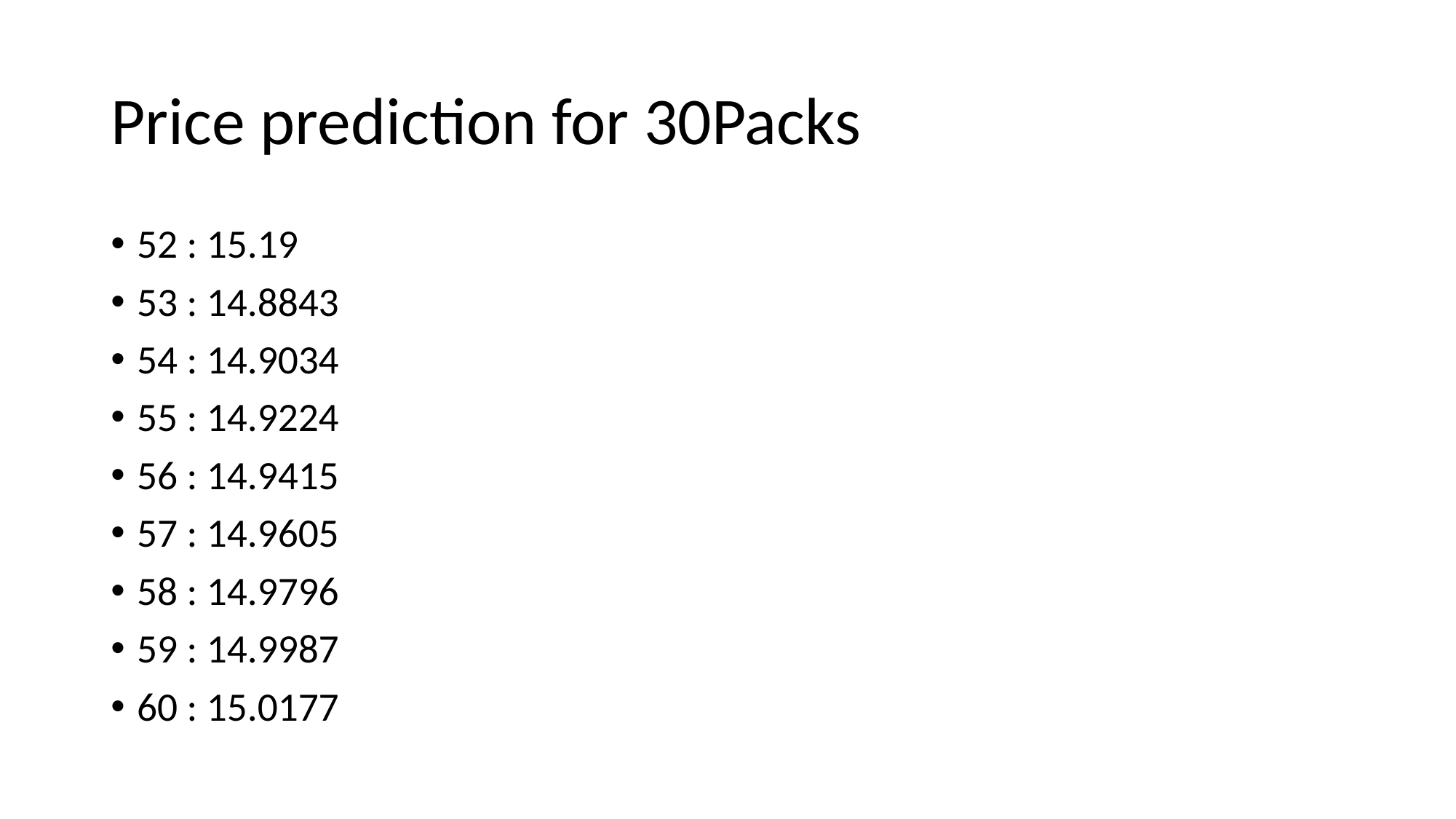

# Price prediction for 30Packs
52 : 15.19
53 : 14.8843
54 : 14.9034
55 : 14.9224
56 : 14.9415
57 : 14.9605
58 : 14.9796
59 : 14.9987
60 : 15.0177